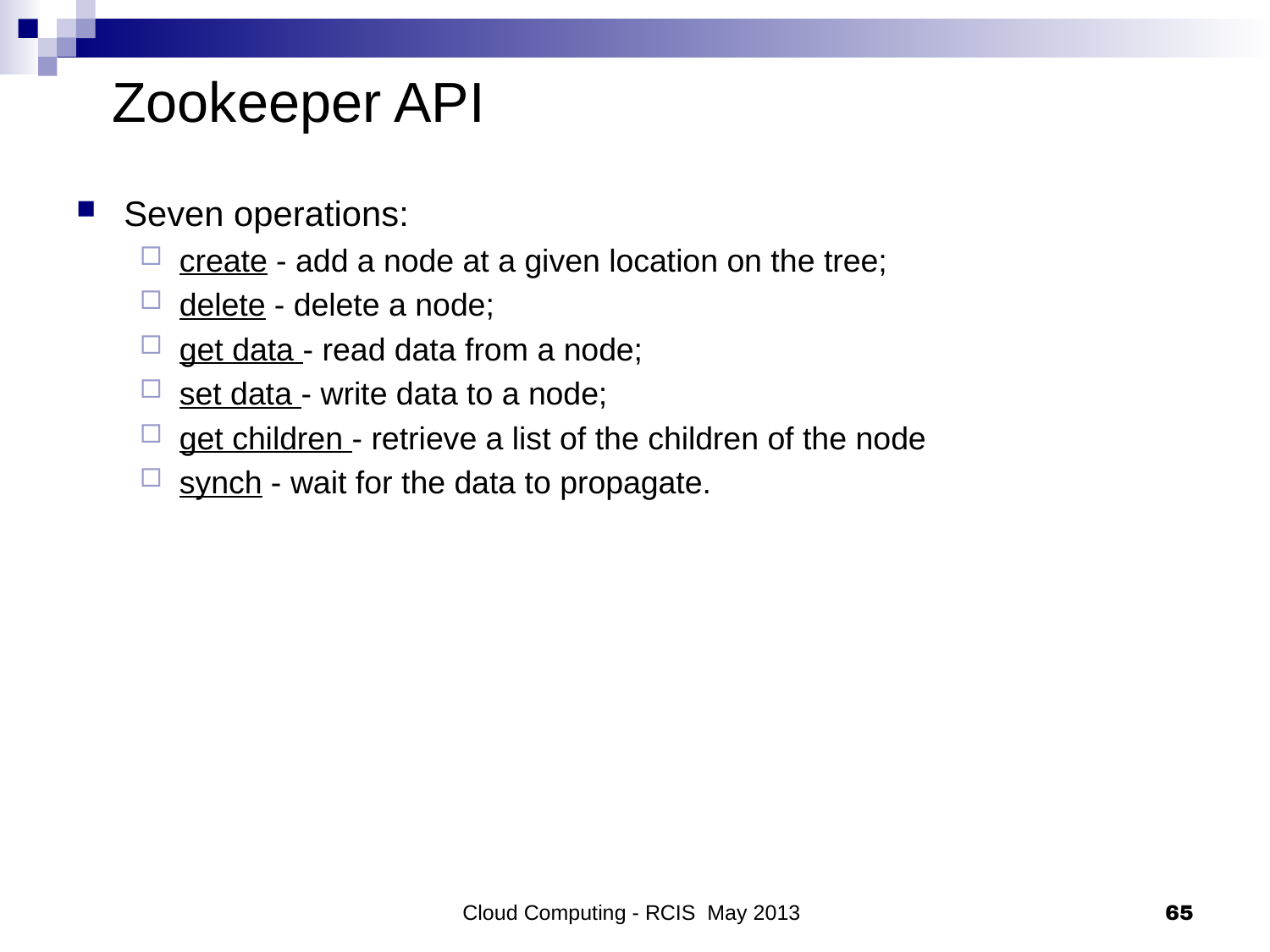

# Zookeeper API
Seven operations:
create - add a node at a given location on the tree;
delete - delete a node;
get data - read data from a node;
set data - write data to a node;
get children - retrieve a list of the children of the node
synch - wait for the data to propagate.
Cloud Computing - RCIS  May 2013
65